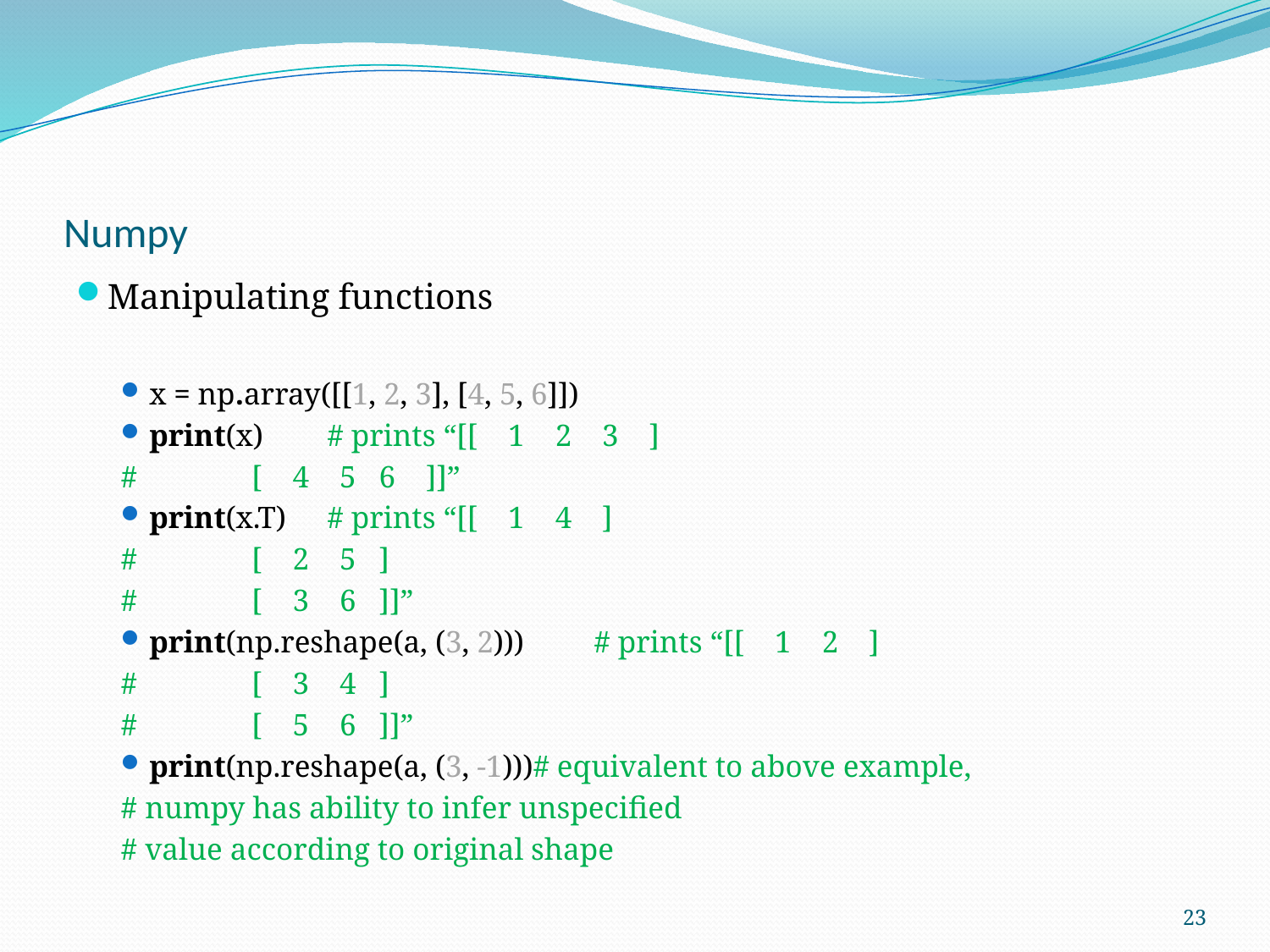

# Numpy
Manipulating functions

x = np.array([[1, 2, 3], [4, 5, 6]])
print(x)			# prints “[[    1    2    3    ]
				#               [    4    5   6    ]]”
print(x.T)			# prints “[[    1    4    ]
				#               [    2    5   ]
				#               [    3    6   ]]”
print(np.reshape(a, (3, 2)))	# prints “[[    1    2    ]
				#               [    3    4   ]
				#               [    5    6   ]]”
print(np.reshape(a, (3, -1)))# equivalent to above example,
				# numpy has ability to infer unspecified
				# value according to original shape

23